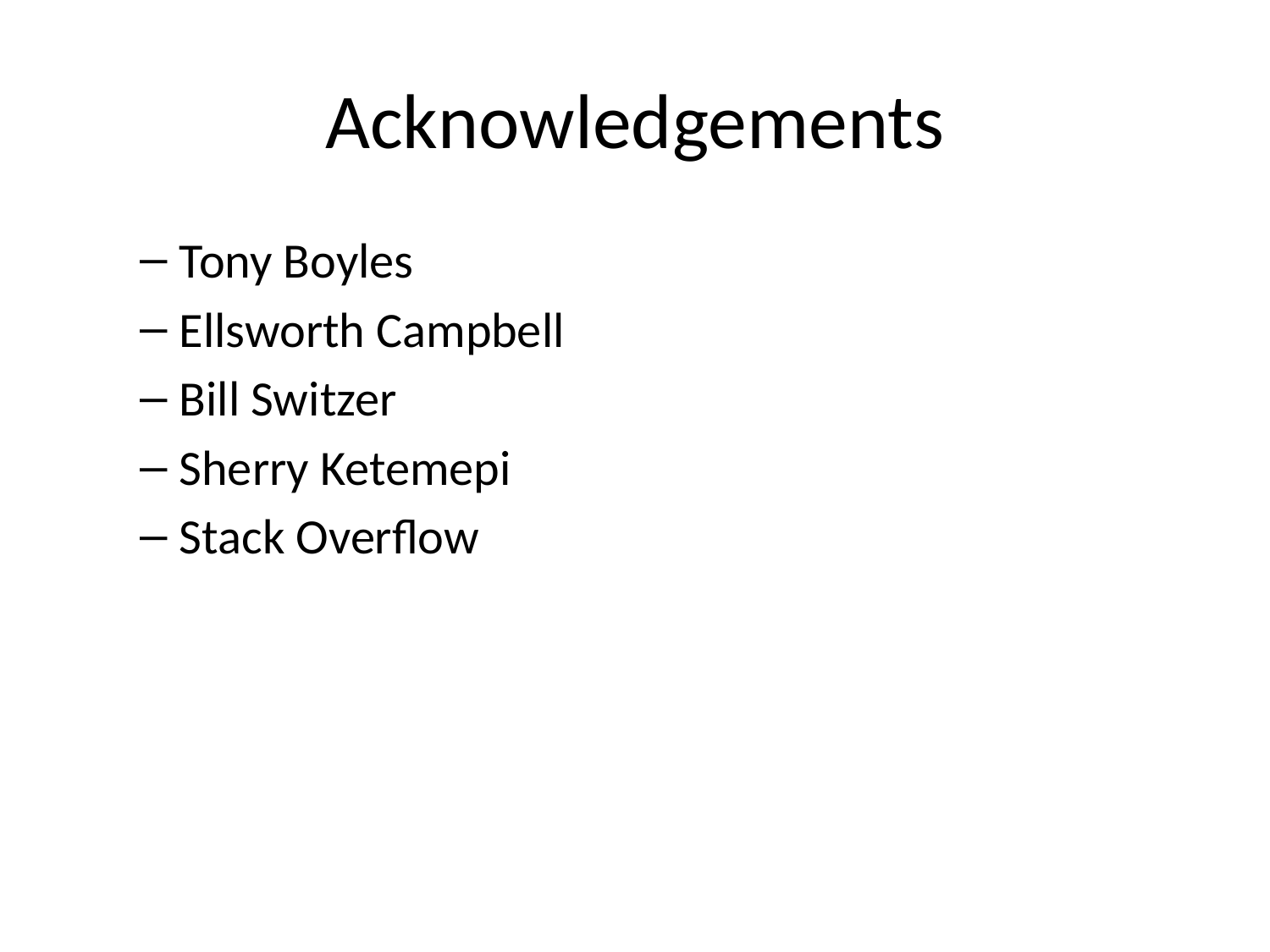

# Acknowledgements
Tony Boyles
Ellsworth Campbell
Bill Switzer
Sherry Ketemepi
Stack Overflow